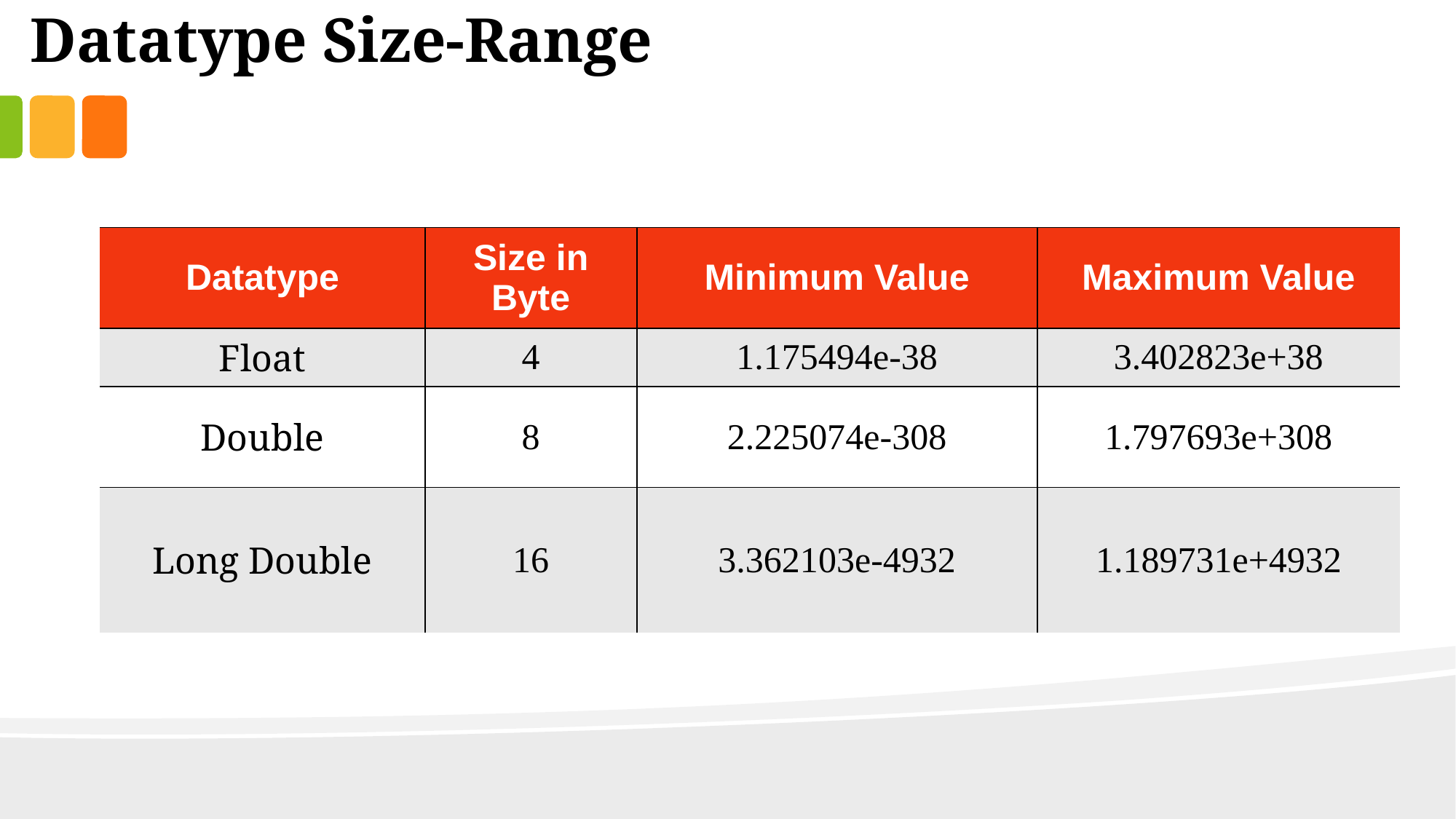

Datatype Size-Range
| Datatype | Size in Byte | Minimum Value | Maximum Value |
| --- | --- | --- | --- |
| Float | 4 | 1.175494e-38 | 3.402823e+38 |
| Double | 8 | 2.225074e-308 | 1.797693e+308 |
| Long Double | 16 | 3.362103e-4932 | 1.189731e+4932 |